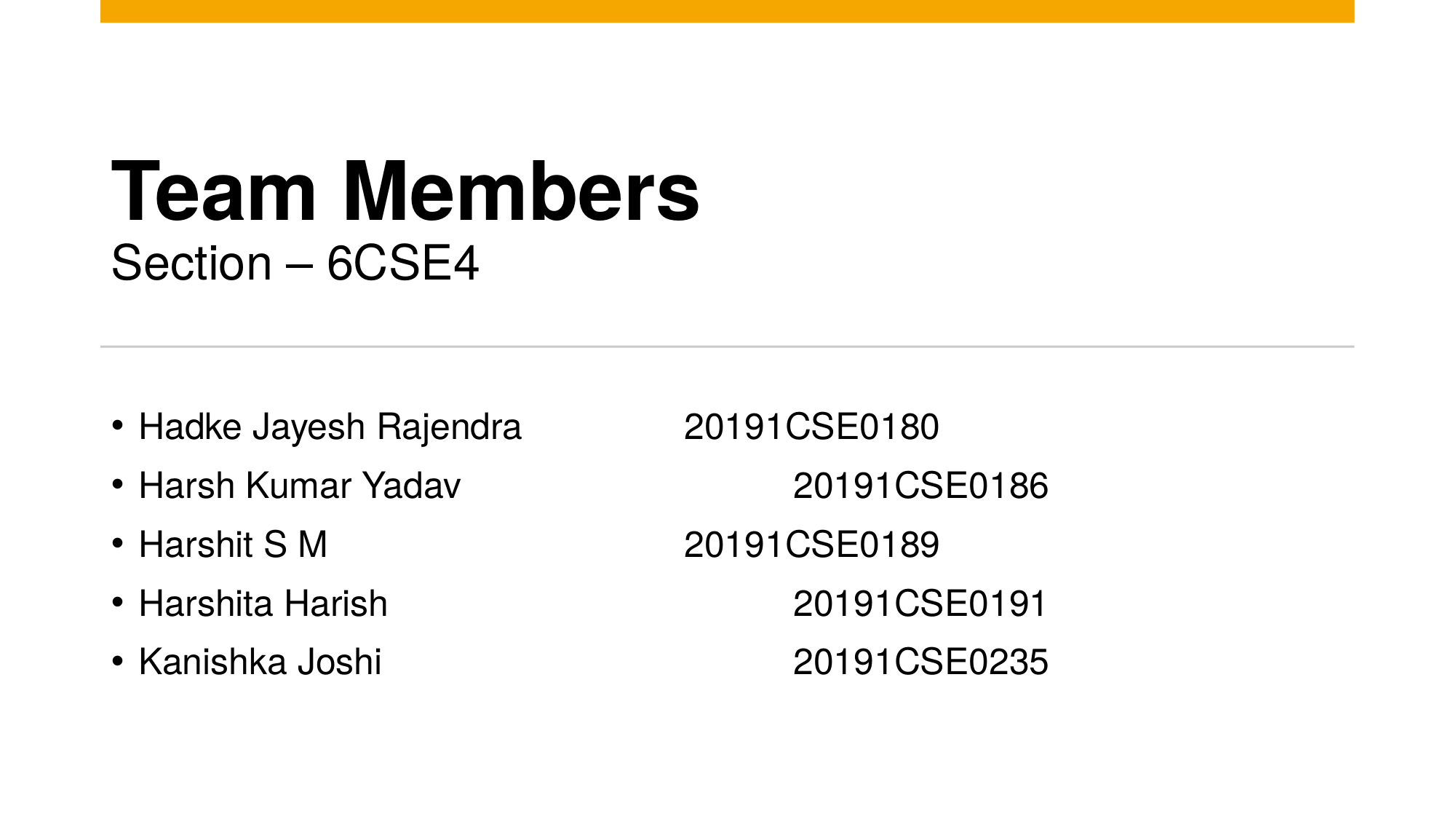

# Team Members Section – 6CSE4

Hadke Jayesh Rajendra 		20191CSE0180
Harsh Kumar Yadav 			20191CSE0186
Harshit S M 				20191CSE0189
Harshita Harish 				20191CSE0191
Kanishka Joshi 				20191CSE0235